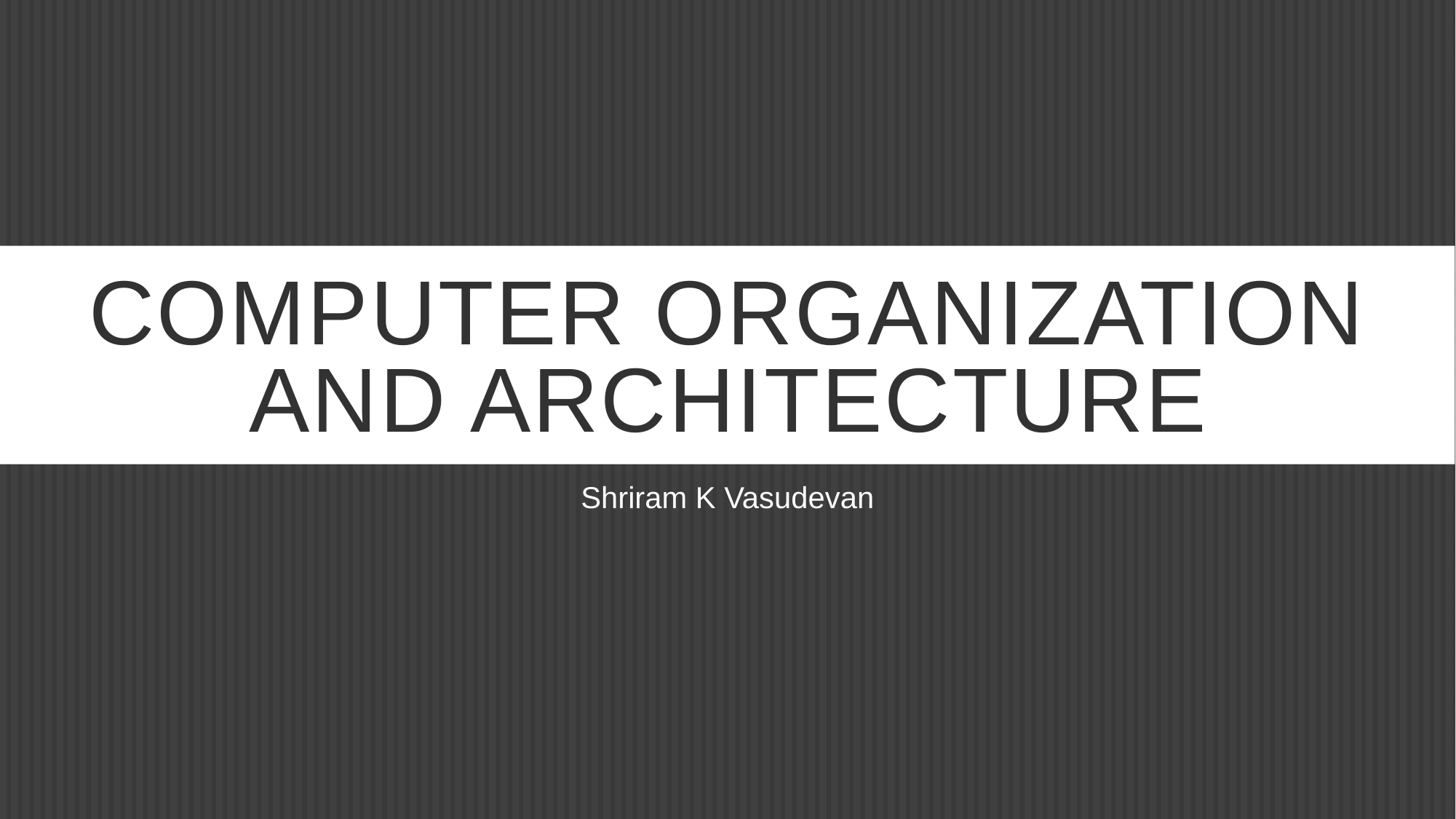

# Computer organization and architecture
Shriram K Vasudevan